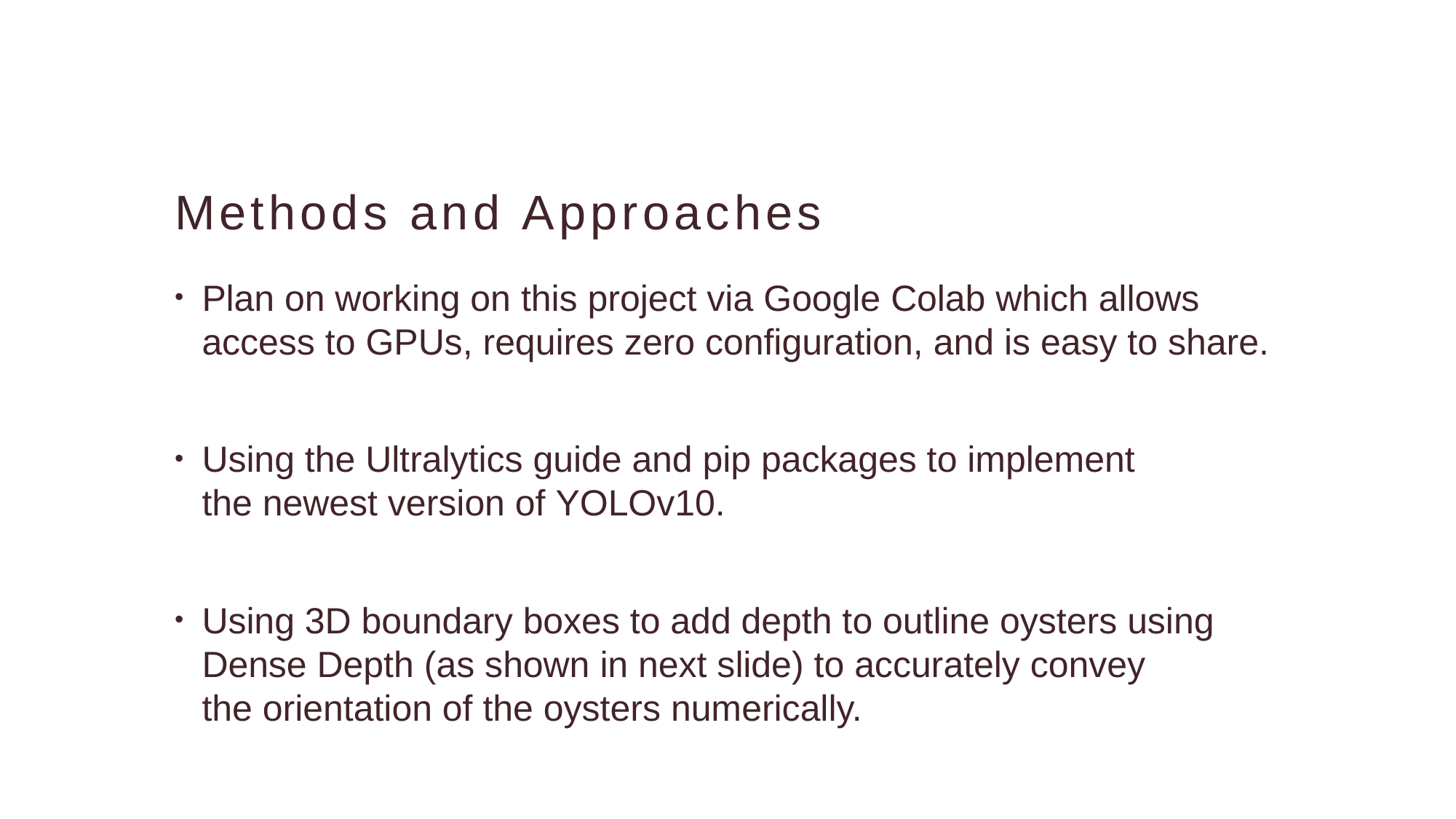

# Methods and Approaches
Plan on working on this project via Google Colab which allows access to GPUs, requires zero configuration, and is easy to share.

Using the Ultralytics guide and pip packages to implement the newest version of YOLOv10.

Using 3D boundary boxes to add depth to outline oysters using Dense Depth (as shown in next slide) to accurately convey the orientation of the oysters numerically.